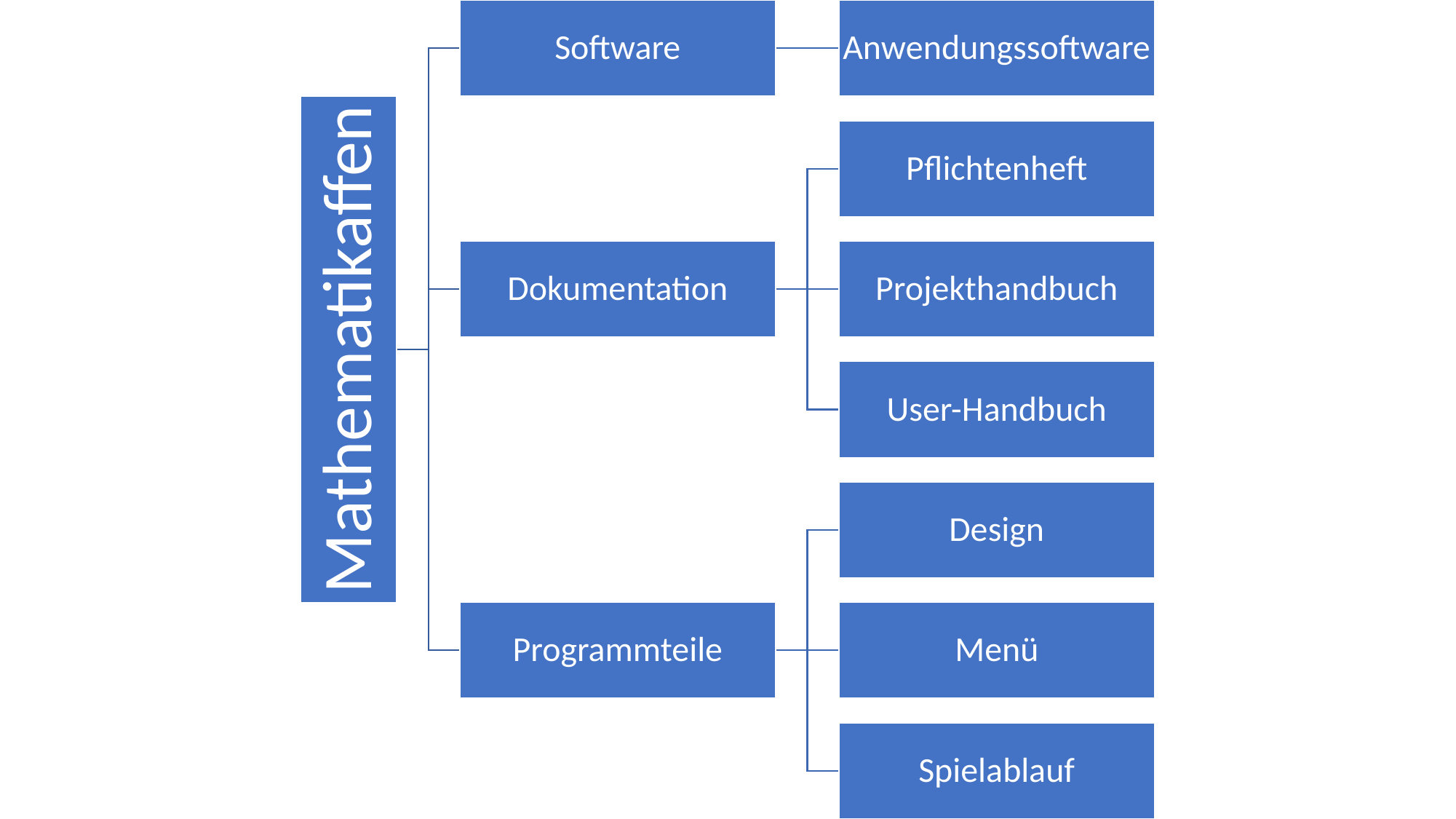

Mathematikaffen
Software
Anwendungssoftware
Dokumentation
Pflichtenheft
Projekthandbuch
User-Handbuch
Programmteile
Design
Menü
Spielablauf